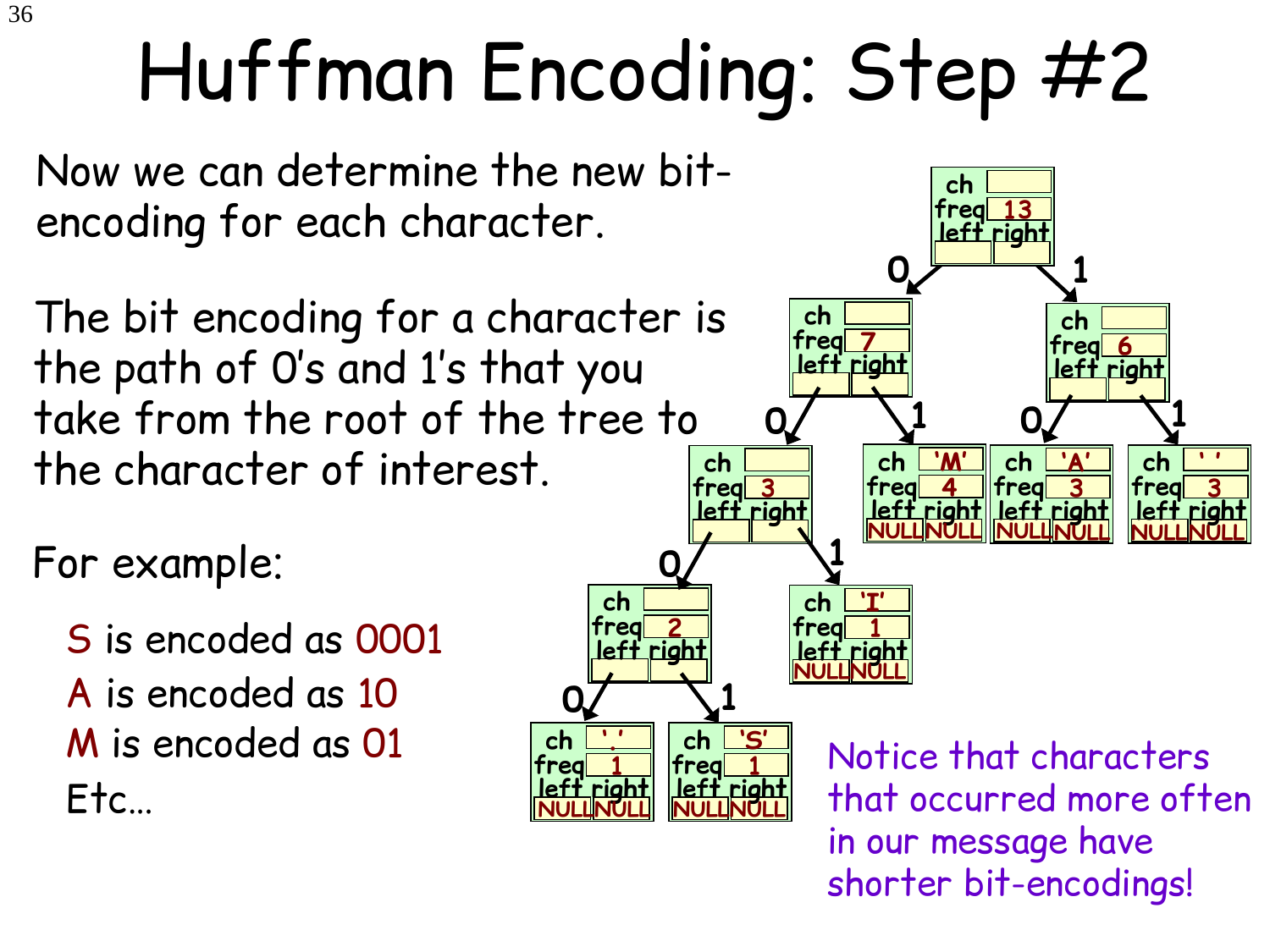

# Huffman Encoding: Step #2
36
Now we can determine the new bit-encoding for each character.
ch

freq

right
left

13
0
1

The bit encoding for a character is the path of 0’s and 1’s that you take from the root of the tree to the character of interest.
ch

freq

right
left

7
ch

freq

right
left

6
1
1

0
0

ch

freq

right
left

 4
‘M’
ch

freq

right
left

 3
ch

freq

right
left

 3
‘A’
‘ ’
ch

freq

right
left

3
NULL
NULL
NULL
NULL
NULL
NULL
1

For example:

0
ch

freq

right
left

 2

ch

freq

right
left

 1
‘I’
S is encoded as 0001
NULL
NULL
A is encoded as 10
1
0

M is encoded as 01
ch

freq

right
left

 1
ch

freq

right
left

 1
‘.’
‘S’
Notice that characters that occurred more often in our message have shorter bit-encodings!
Etc…
NULL
NULL
NULL
NULL